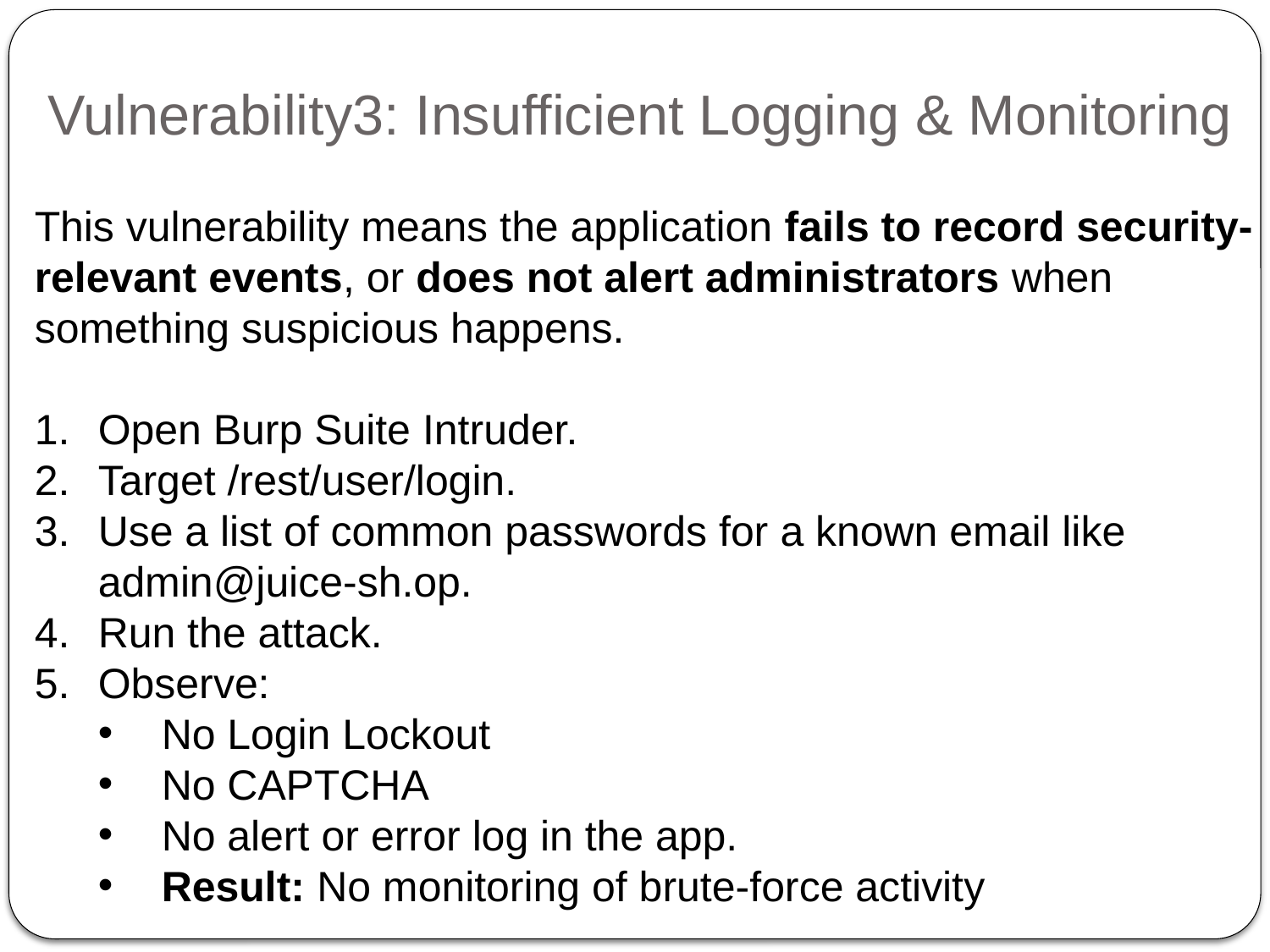

# Vulnerability3: Insufficient Logging & Monitoring
This vulnerability means the application fails to record security-relevant events, or does not alert administrators when something suspicious happens.

Open Burp Suite Intruder.
Target /rest/user/login.
Use a list of common passwords for a known email like admin@juice-sh.op.
Run the attack.
Observe:
No Login Lockout
No CAPTCHA
No alert or error log in the app.
Result: No monitoring of brute-force activity